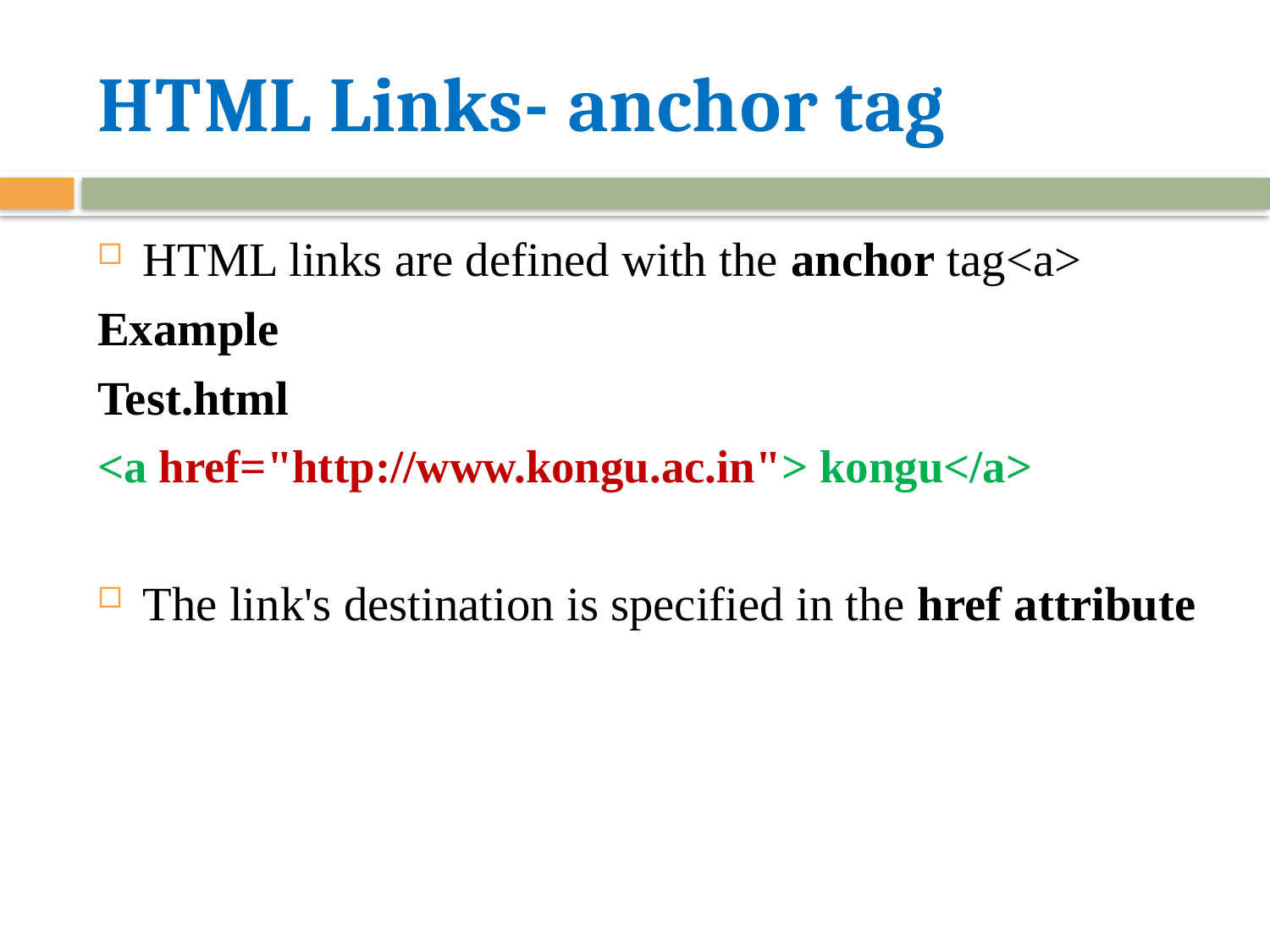

# HTML Links- anchor tag
HTML links are defined with the anchor tag<a>
Example
Test.html
<a href="http://www.kongu.ac.in"> kongu</a>

The link's destination is specified in the href attribute